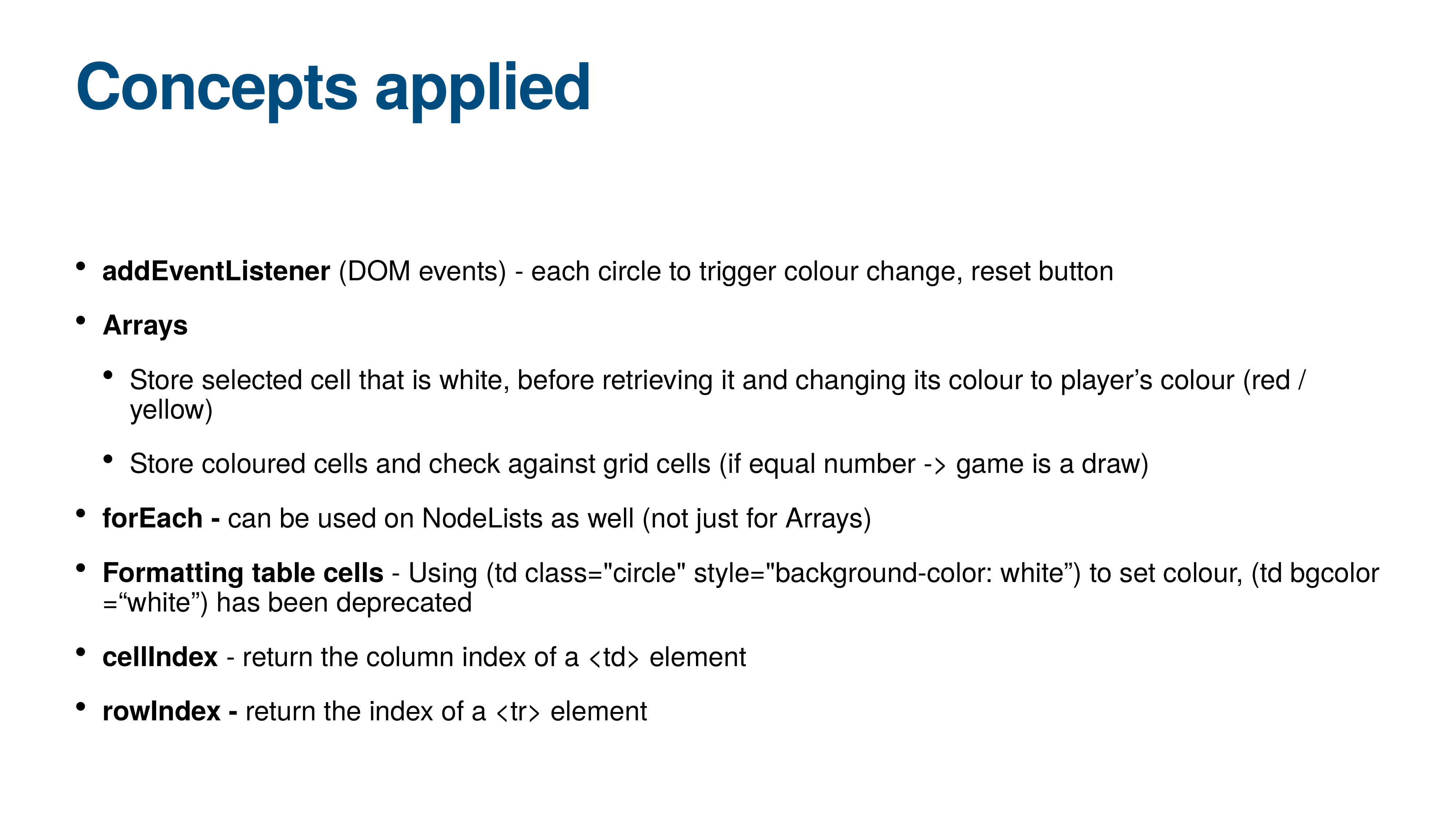

# Concepts applied

addEventListener (DOM events) - each circle to trigger colour change, reset button
Arrays
Store selected cell that is white, before retrieving it and changing its colour to player’s colour (red / yellow)
Store coloured cells and check against grid cells (if equal number -> game is a draw)
forEach - can be used on NodeLists as well (not just for Arrays)
Formatting table cells - Using (td class="circle" style="background-color: white”) to set colour, (td bgcolor =“white”) has been deprecated
cellIndex - return the column index of a <td> element
rowIndex - return the index of a <tr> element